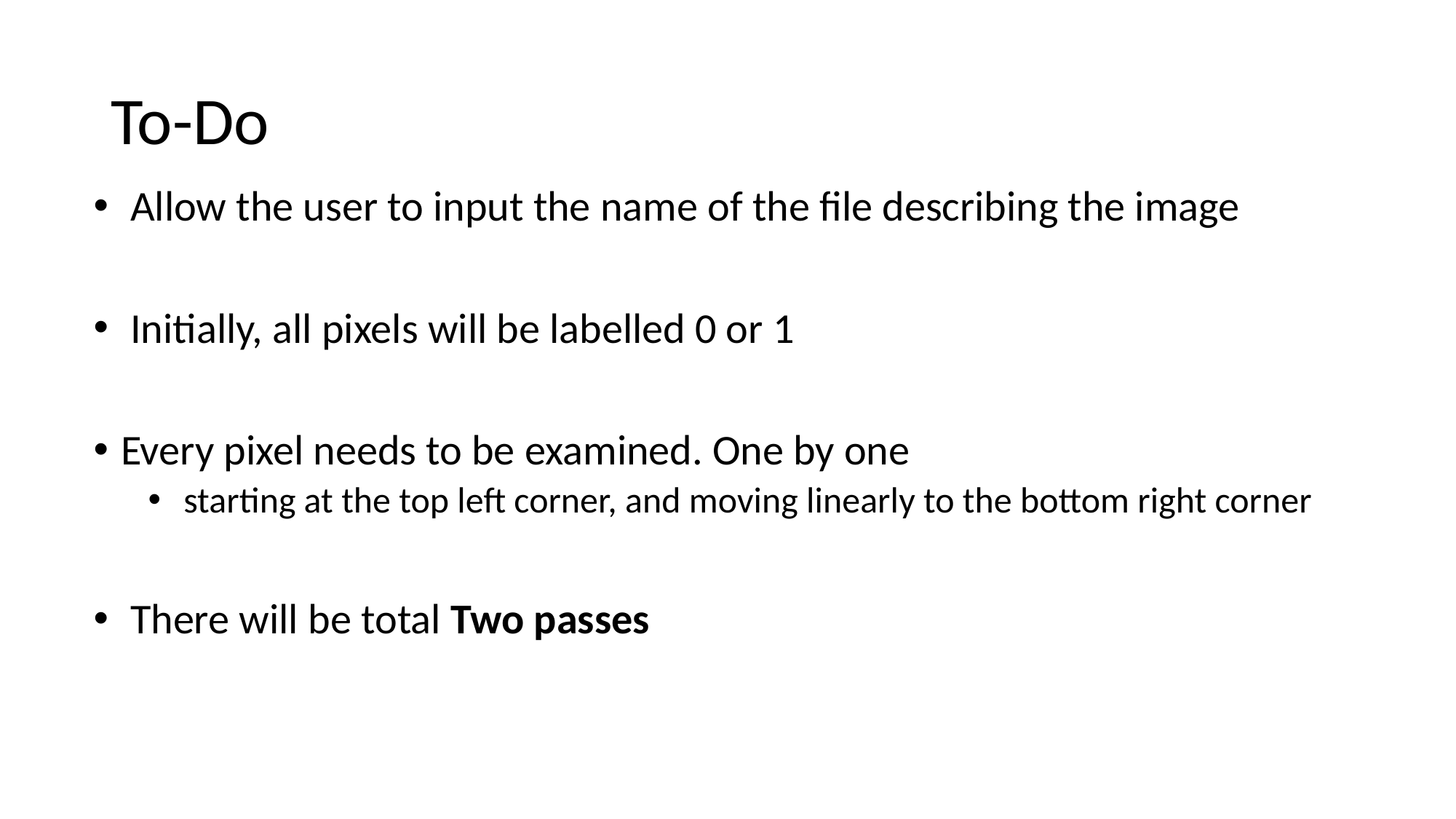

# To-Do
 Allow the user to input the name of the file describing the image

 Initially, all pixels will be labelled 0 or 1

Every pixel needs to be examined. One by one
 starting at the top left corner, and moving linearly to the bottom right corner

 There will be total Two passes